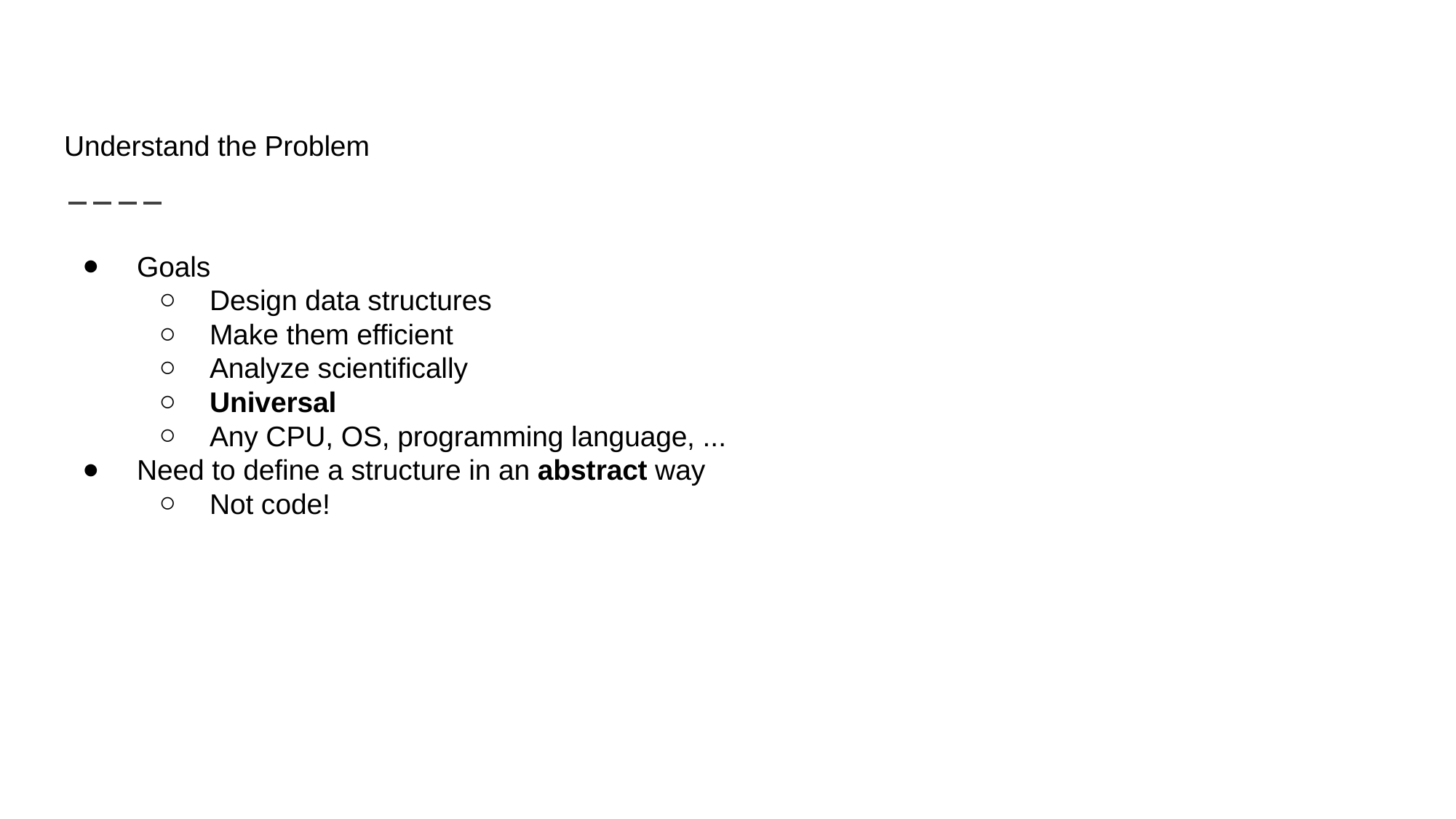

# Understand the Problem
Goals
Design data structures
Make them efficient
Analyze scientifically
Universal
Any CPU, OS, programming language, ...
Need to define a structure in an abstract way
Not code!